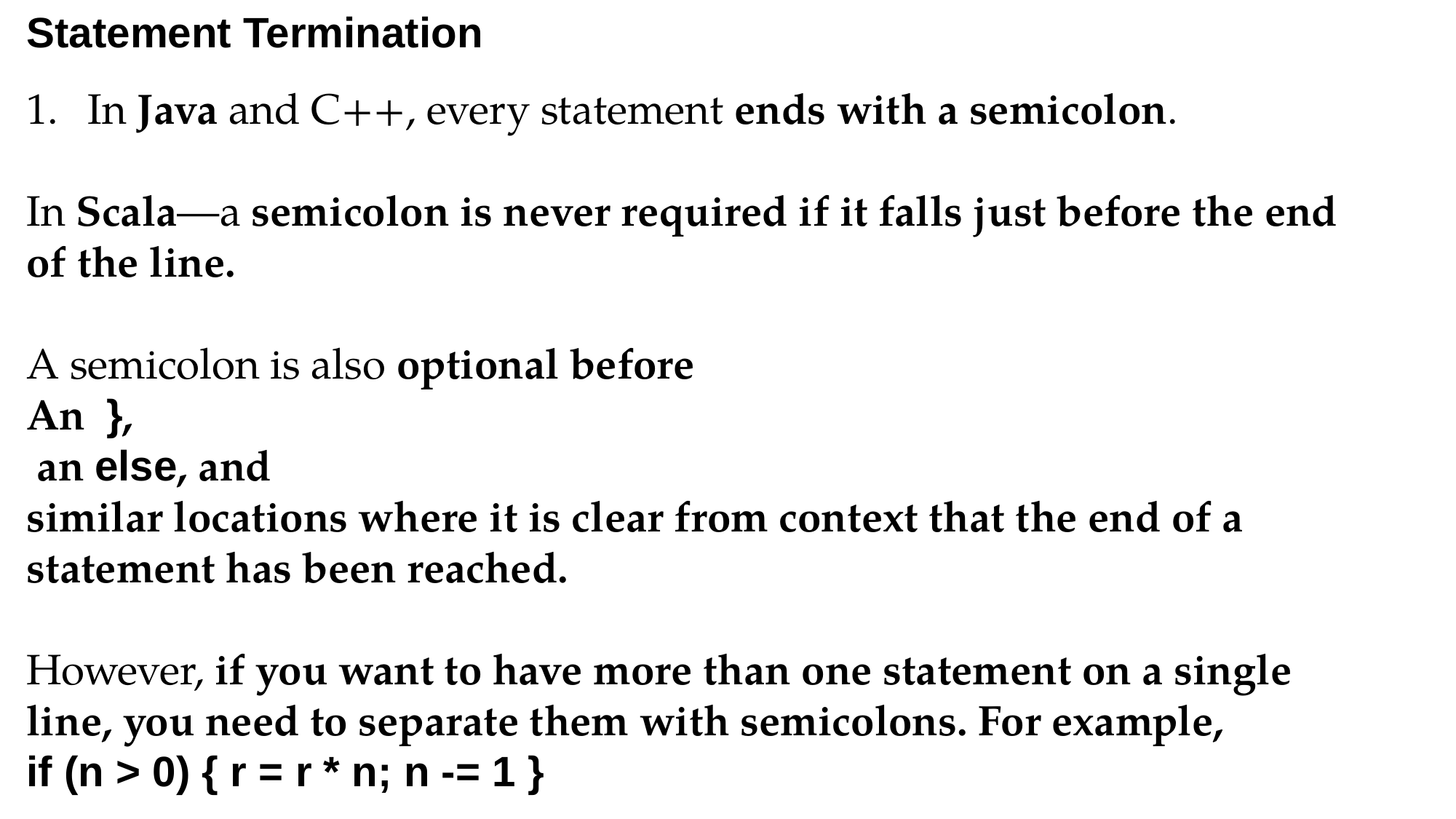

Statement Termination

In Java and C++, every statement ends with a semicolon.

In Scala—a semicolon is never required if it falls just before the end of the line.

A semicolon is also optional before
An  },
 an else, and
similar locations where it is clear from context that the end of a statement has been reached.

However, if you want to have more than one statement on a single line, you need to separate them with semicolons. For example,
if (n > 0) { r = r * n; n -= 1 }